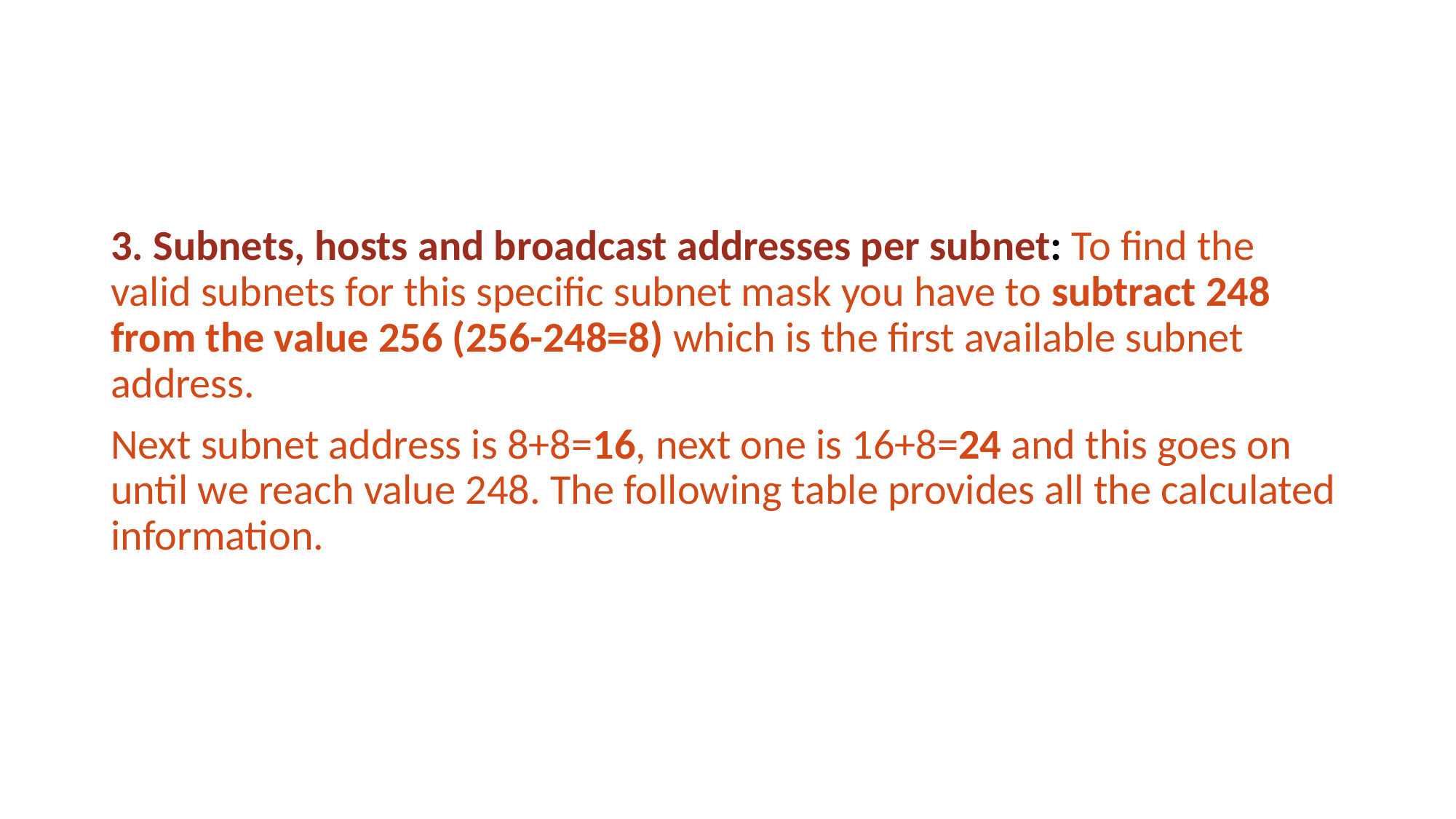

#
3. Subnets, hosts and broadcast addresses per subnet: To find the valid subnets for this specific subnet mask you have to subtract 248 from the value 256 (256-248=8) which is the first available subnet address.
Next subnet address is 8+8=16, next one is 16+8=24 and this goes on until we reach value 248. The following table provides all the calculated information.